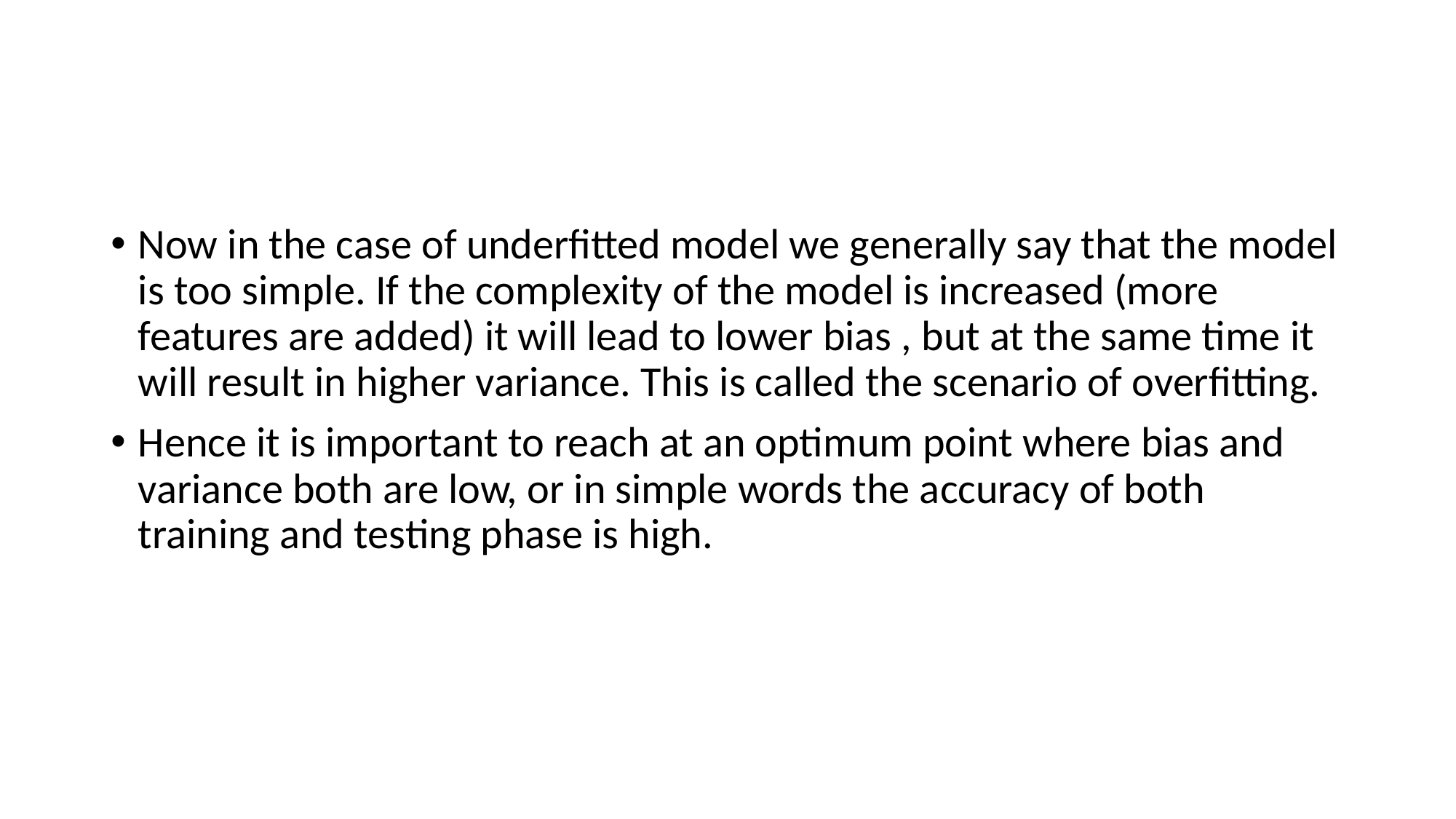

#
Now in the case of underfitted model we generally say that the model is too simple. If the complexity of the model is increased (more features are added) it will lead to lower bias , but at the same time it will result in higher variance. This is called the scenario of overfitting.
Hence it is important to reach at an optimum point where bias and variance both are low, or in simple words the accuracy of both training and testing phase is high.